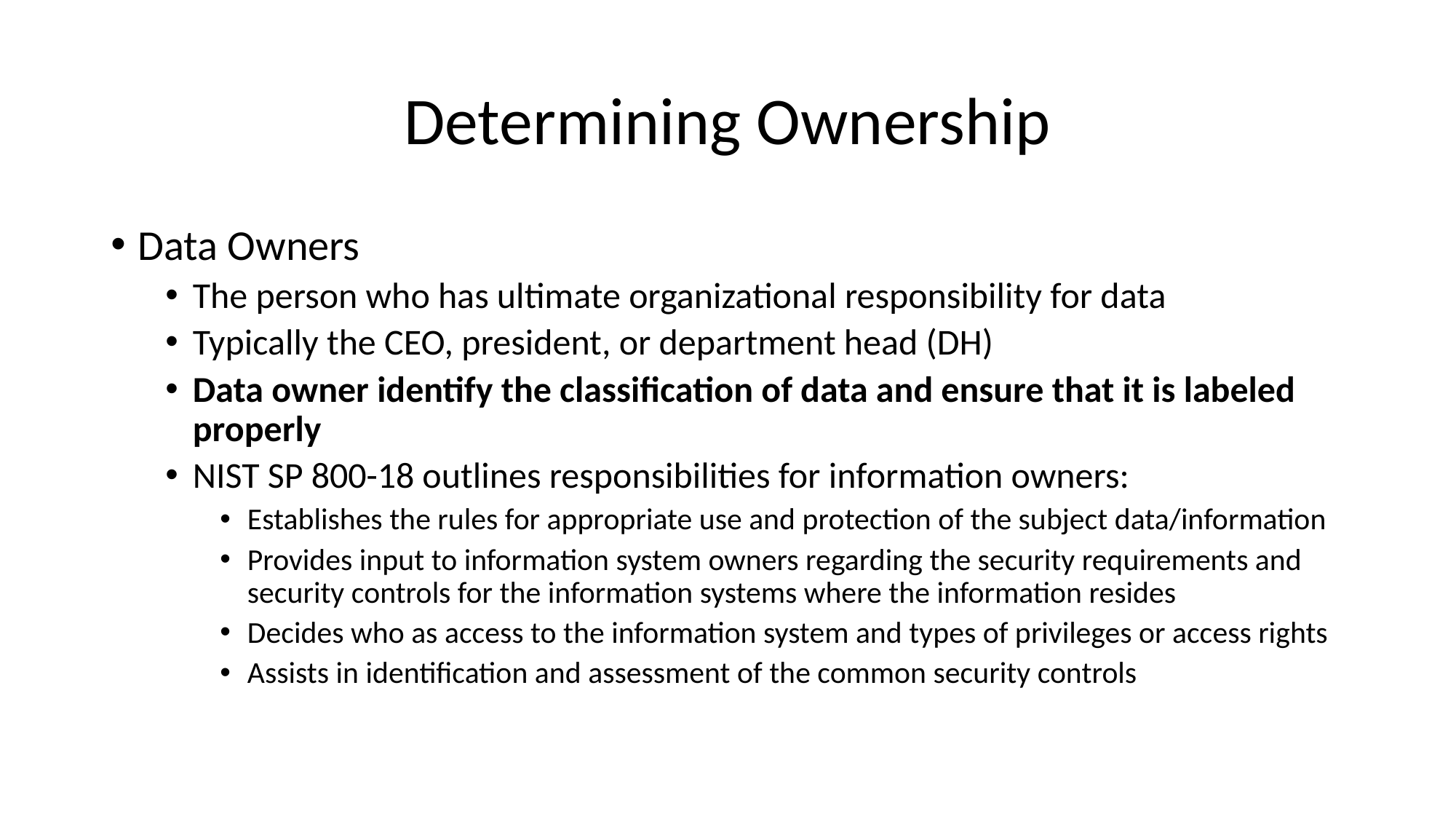

# Determining Ownership
Data Owners
The person who has ultimate organizational responsibility for data
Typically the CEO, president, or department head (DH)
Data owner identify the classification of data and ensure that it is labeled properly
NIST SP 800-18 outlines responsibilities for information owners:
Establishes the rules for appropriate use and protection of the subject data/information
Provides input to information system owners regarding the security requirements and security controls for the information systems where the information resides
Decides who as access to the information system and types of privileges or access rights
Assists in identification and assessment of the common security controls